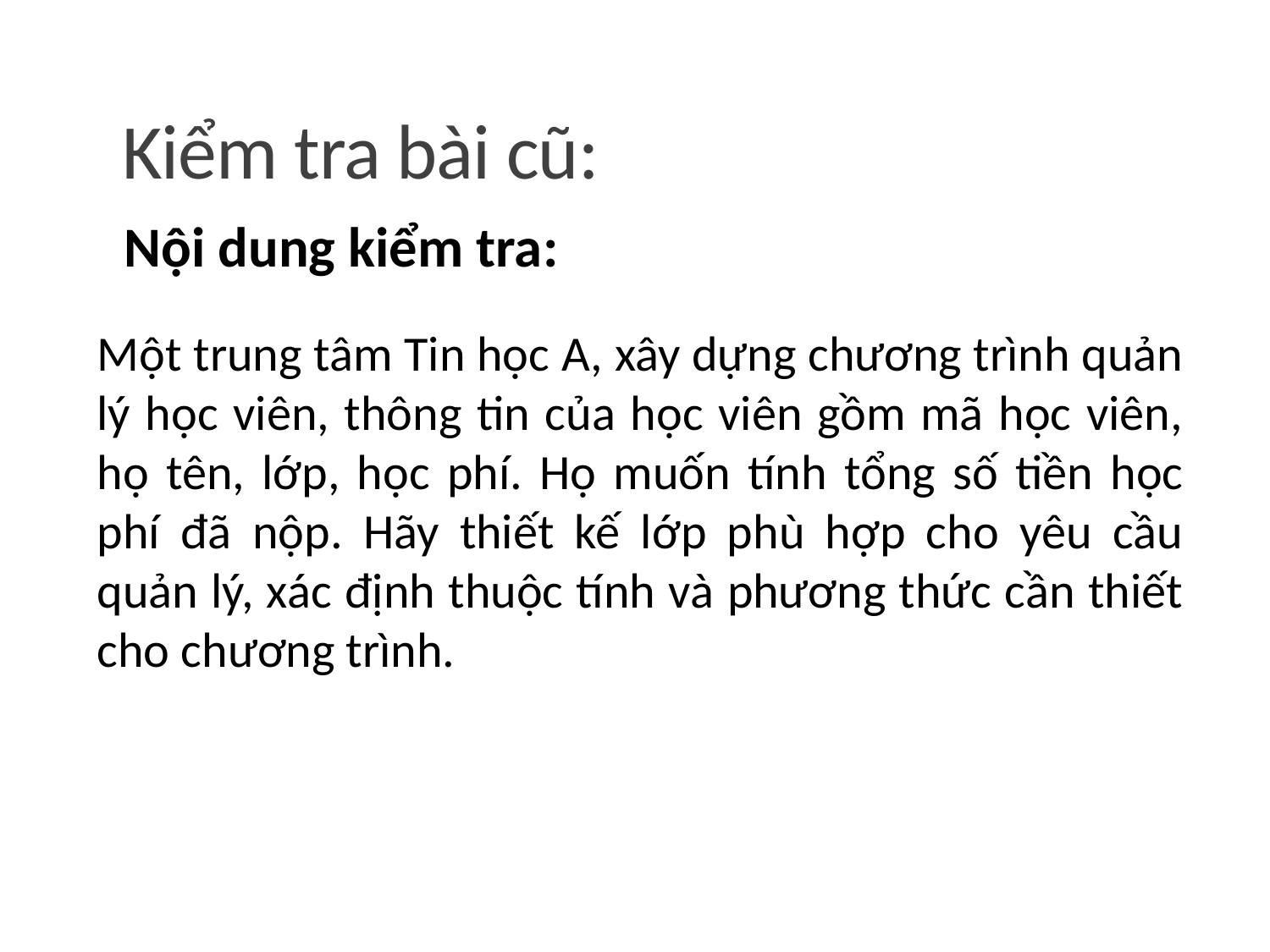

# Kiểm tra bài cũ:
Nội dung kiểm tra:
Một trung tâm Tin học A, xây dựng chương trình quản lý học viên, thông tin của học viên gồm mã học viên, họ tên, lớp, học phí. Họ muốn tính tổng số tiền học phí đã nộp. Hãy thiết kế lớp phù hợp cho yêu cầu quản lý, xác định thuộc tính và phương thức cần thiết cho chương trình.